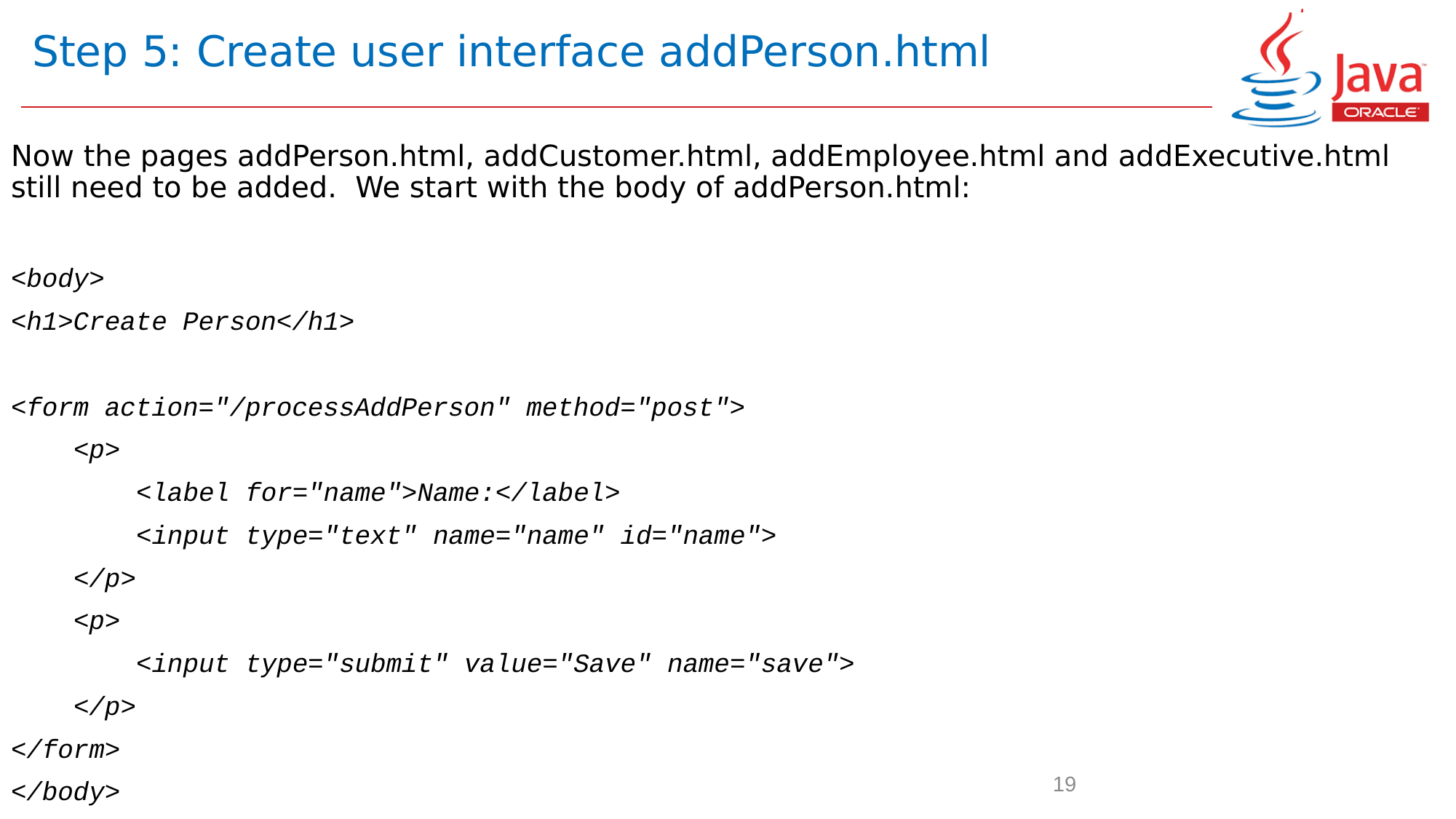

# Step 5: Create user interface addPerson.html

Now the pages addPerson.html, addCustomer.html, addEmployee.html and addExecutive.html still need to be added.  We start with the body of addPerson.html:

<body>
<h1>Create Person</h1>

<form action="/processAddPerson" method="post">
    <p>
        <label for="name">Name:</label>
        <input type="text" name="name" id="name">
    </p>
    <p>
        <input type="submit" value="Save" name="save">
    </p>
</form>
</body>
19